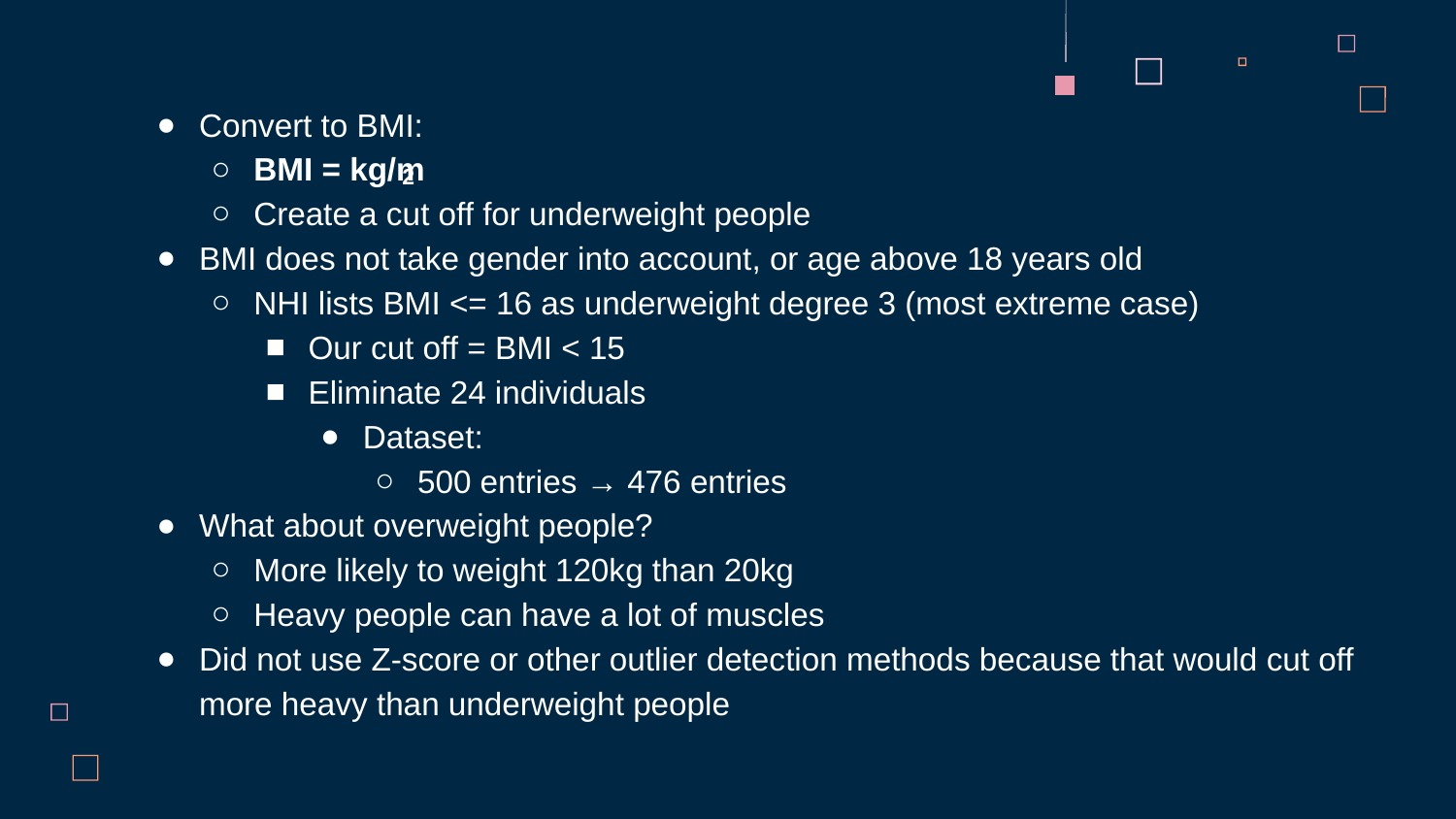

Convert to BMI:
BMI = kg/m
Create a cut off for underweight people
BMI does not take gender into account, or age above 18 years old
NHI lists BMI <= 16 as underweight degree 3 (most extreme case)
Our cut off = BMI < 15
Eliminate 24 individuals
Dataset:
500 entries → 476 entries
What about overweight people?
More likely to weight 120kg than 20kg
Heavy people can have a lot of muscles
Did not use Z-score or other outlier detection methods because that would cut off more heavy than underweight people
2